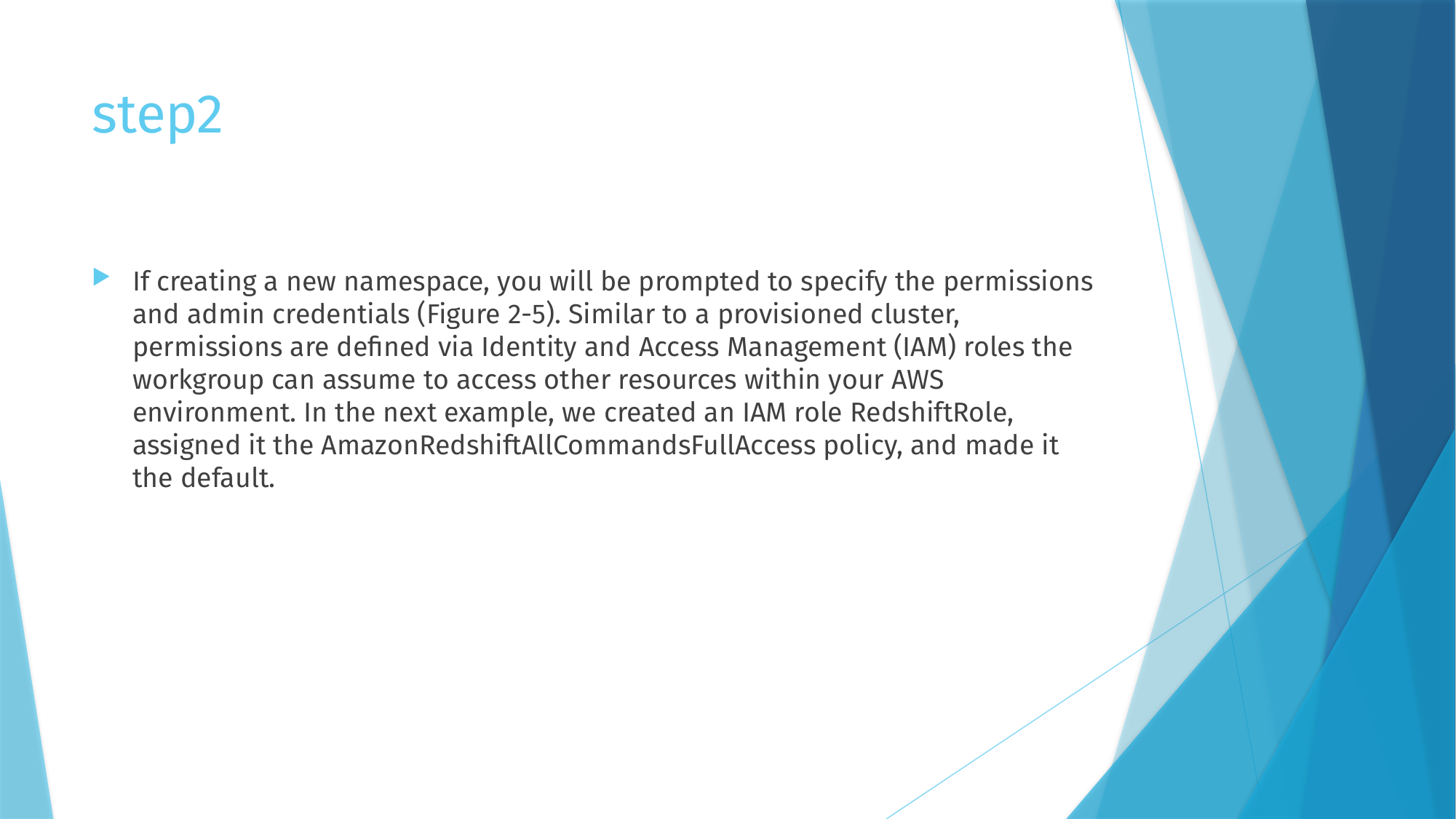

# step2
If creating a new namespace, you will be prompted to specify the permissions and admin credentials (Figure 2-5). Similar to a provisioned cluster, permissions are defined via Identity and Access Management (IAM) roles the workgroup can assume to access other resources within your AWS environment. In the next example, we created an IAM role RedshiftRole, assigned it the AmazonRedshiftAllCommandsFullAccess policy, and made it the default.